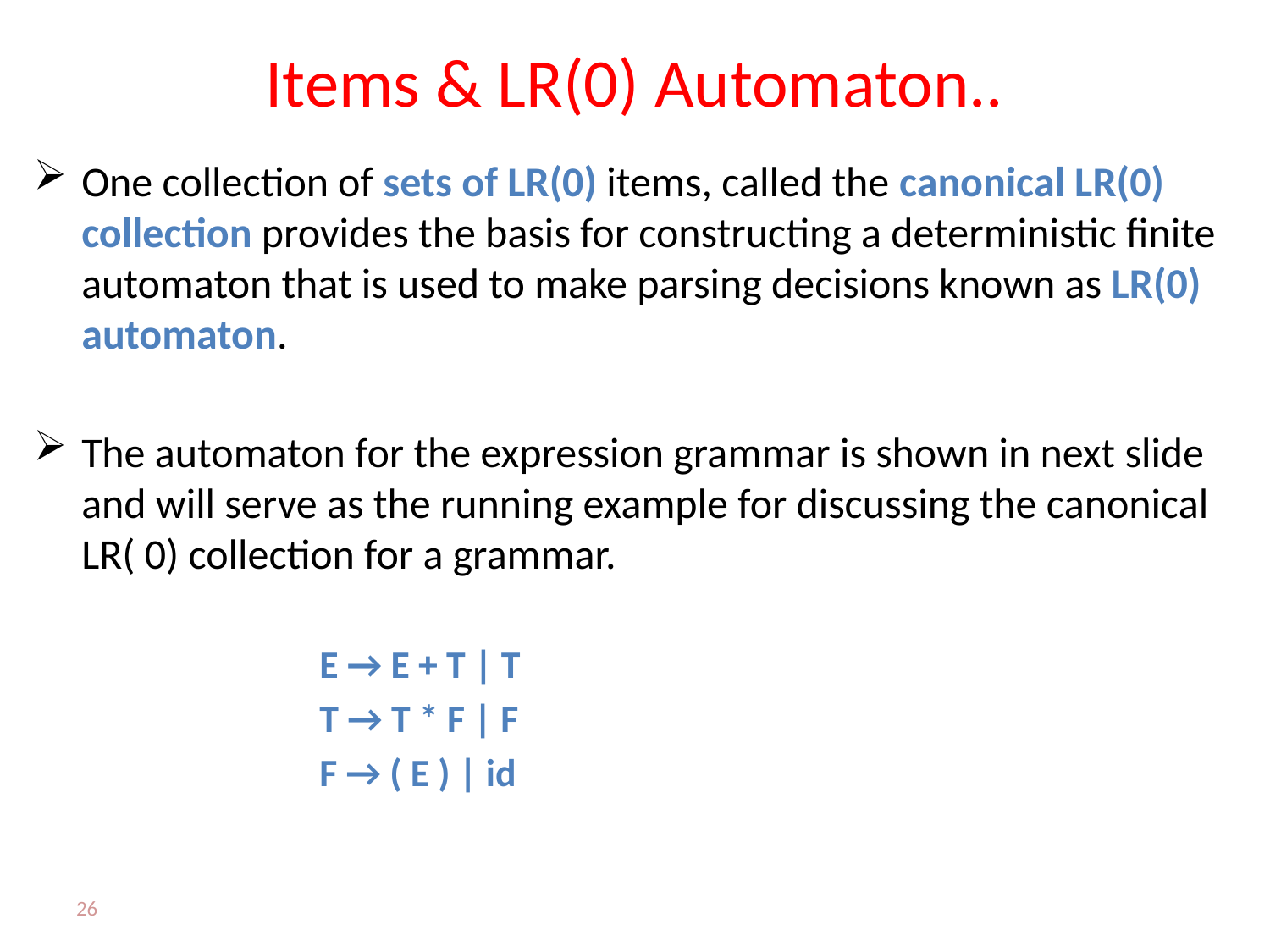

# Items & LR(0) Automaton..
One collection of sets of LR(0) items, called the canonical LR(0) collection provides the basis for constructing a deterministic finite automaton that is used to make parsing decisions known as LR(0) automaton.

The automaton for the expression grammar is shown in next slide and will serve as the running example for discussing the canonical LR( 0) collection for a grammar.

	E → E + T | T
	T → T * F | F
	F → ( E ) | id
26